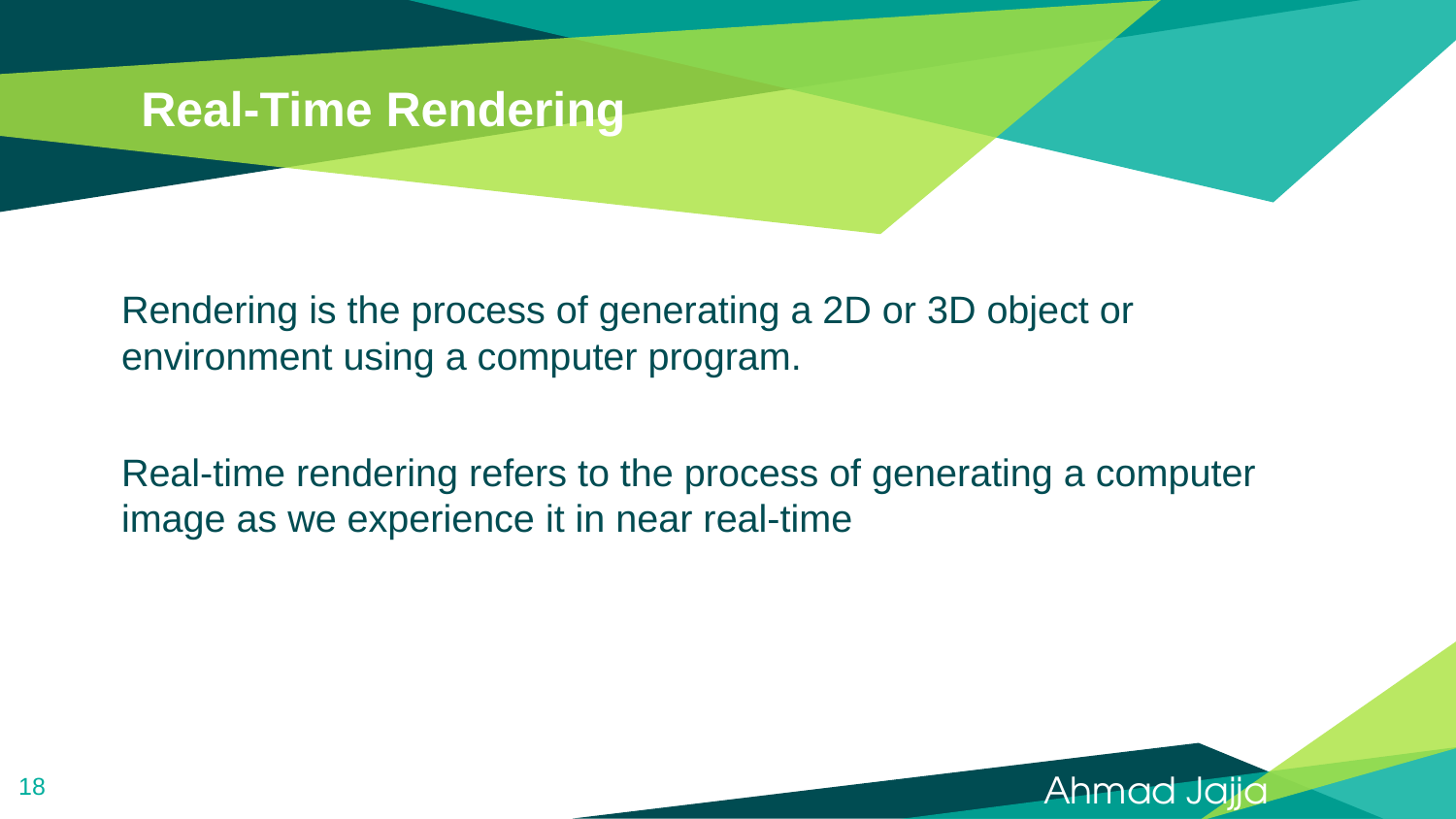

# Real-Time Rendering

Rendering is the process of generating a 2D or 3D object or environment using a computer program.

Real-time rendering refers to the process of generating a computer image as we experience it in near real-time

18
 Ahmad Jajja